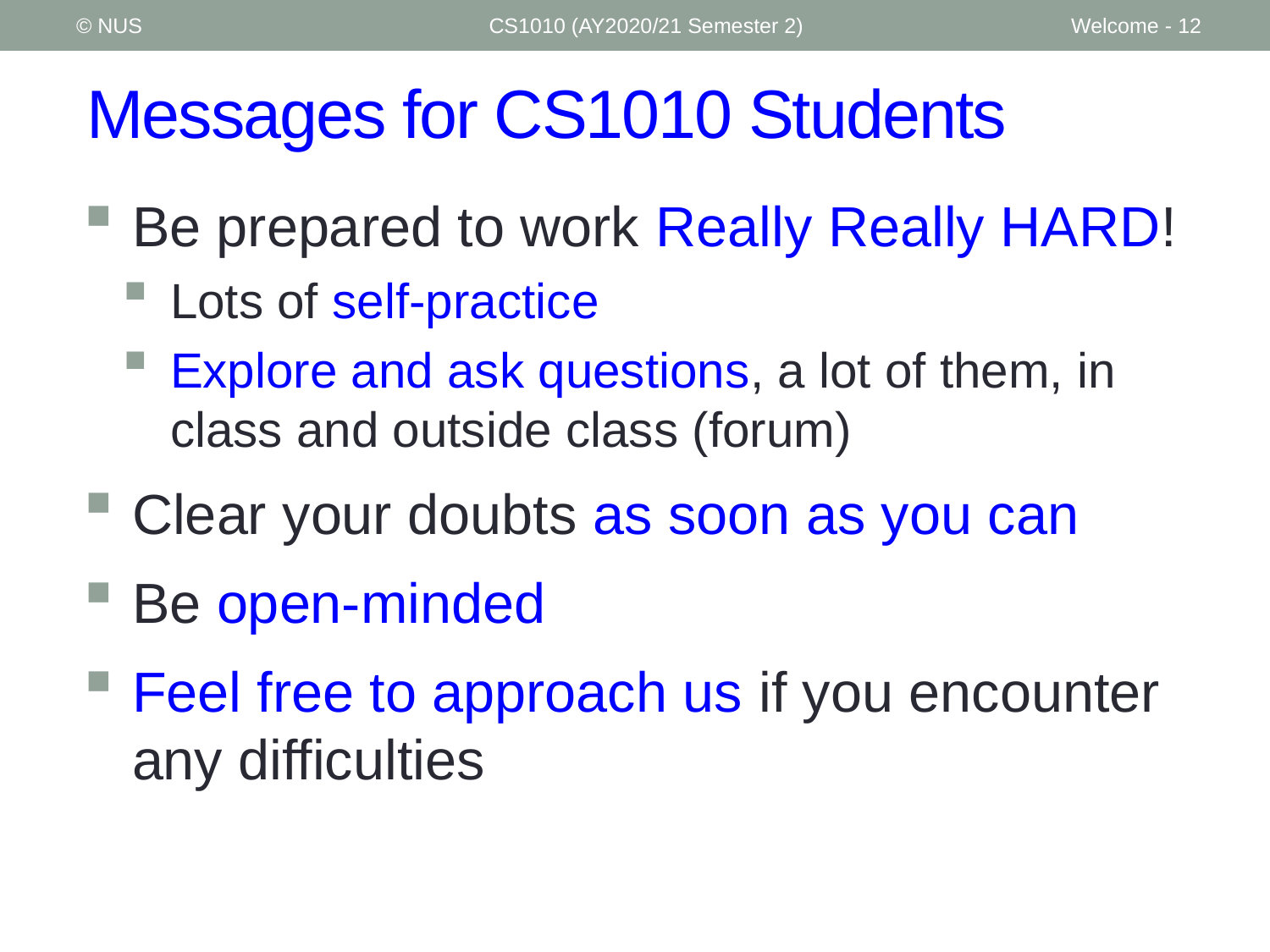

© NUS
CS1010 (AY2020/21 Semester 2)
Welcome - 12
# Messages for CS1010 Students
Be prepared to work Really Really HARD!
Lots of self-practice
Explore and ask questions, a lot of them, in class and outside class (forum)
Clear your doubts as soon as you can
Be open-minded
Feel free to approach us if you encounter any difficulties